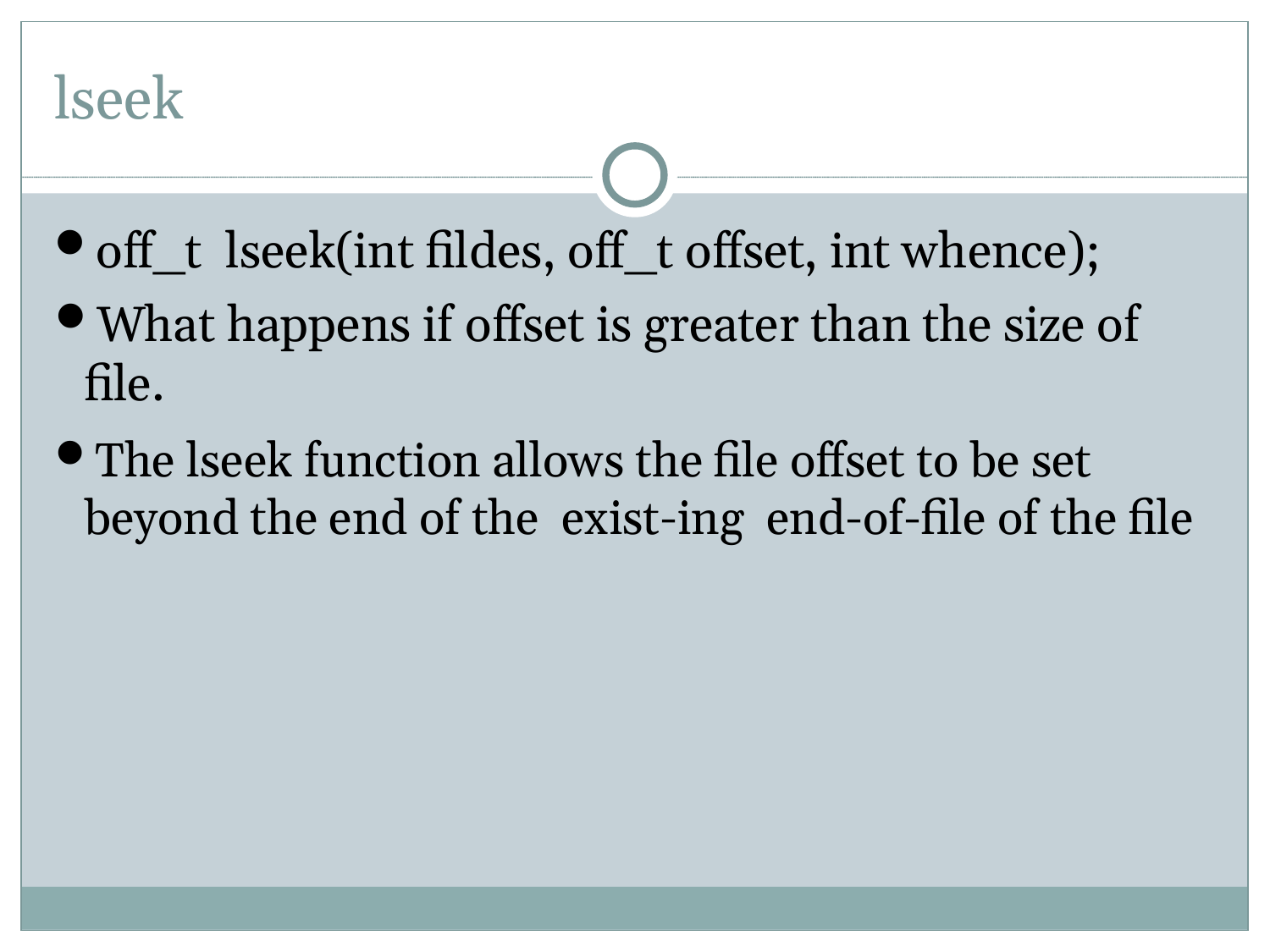

lseek
off_t  lseek(int fildes, off_t offset, int whence);
What happens if offset is greater than the size of file.
The lseek function allows the file offset to be set beyond the end of the  exist-ing  end-of-file of the file